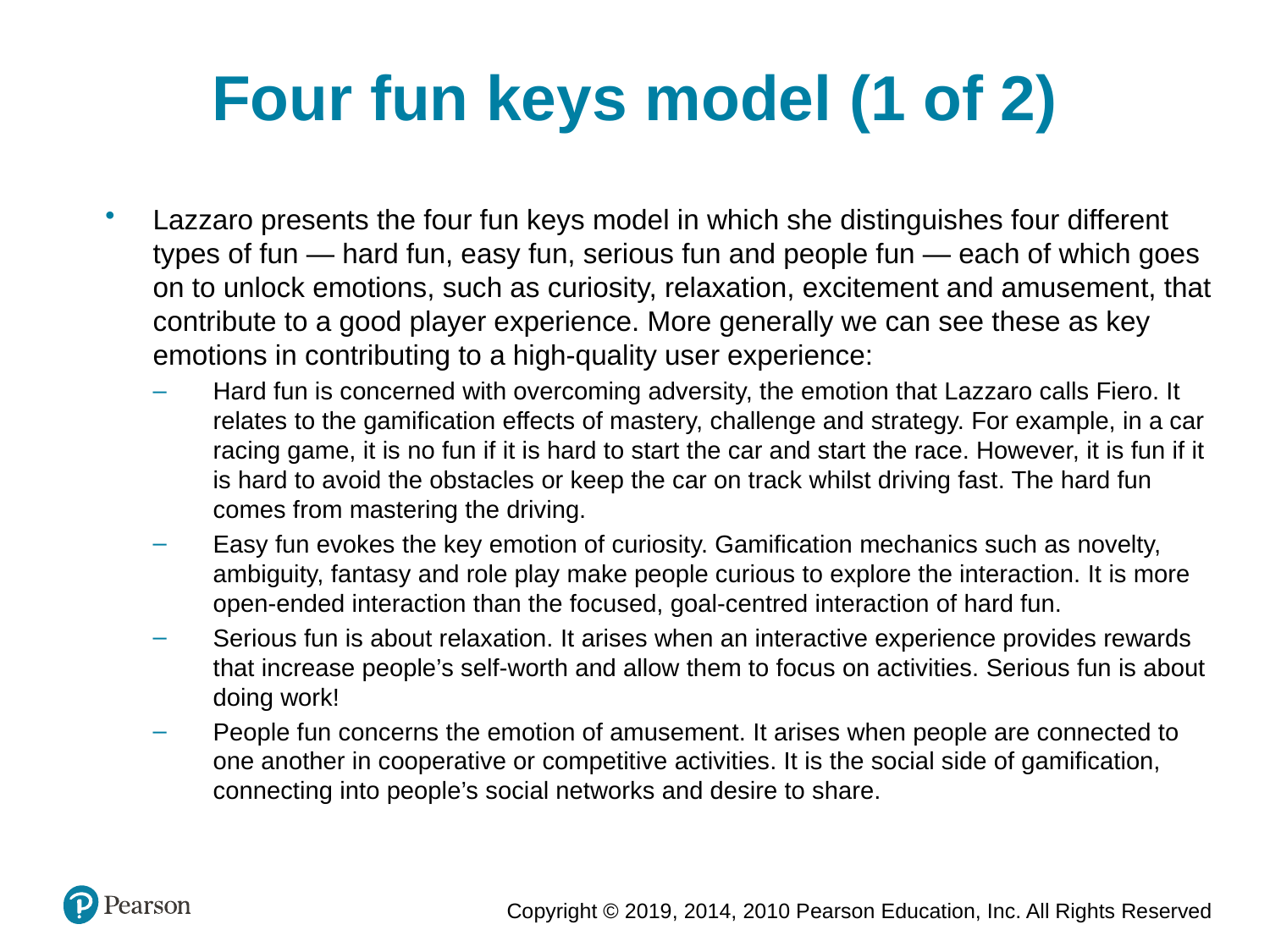

Four fun keys model (1 of 2)
Lazzaro presents the four fun keys model in which she distinguishes four different types of fun — hard fun, easy fun, serious fun and people fun — each of which goes on to unlock emotions, such as curiosity, relaxation, excitement and amusement, that contribute to a good player experience. More generally we can see these as key emotions in contributing to a high-quality user experience:
Hard fun is concerned with overcoming adversity, the emotion that Lazzaro calls Fiero. It relates to the gamification effects of mastery, challenge and strategy. For example, in a car racing game, it is no fun if it is hard to start the car and start the race. However, it is fun if it is hard to avoid the obstacles or keep the car on track whilst driving fast. The hard fun comes from mastering the driving.
Easy fun evokes the key emotion of curiosity. Gamification mechanics such as novelty, ambiguity, fantasy and role play make people curious to explore the interaction. It is more open-ended interaction than the focused, goal-centred interaction of hard fun.
Serious fun is about relaxation. It arises when an interactive experience provides rewards that increase people’s self-worth and allow them to focus on activities. Serious fun is about doing work!
People fun concerns the emotion of amusement. It arises when people are connected to one another in cooperative or competitive activities. It is the social side of gamification, connecting into people’s social networks and desire to share.